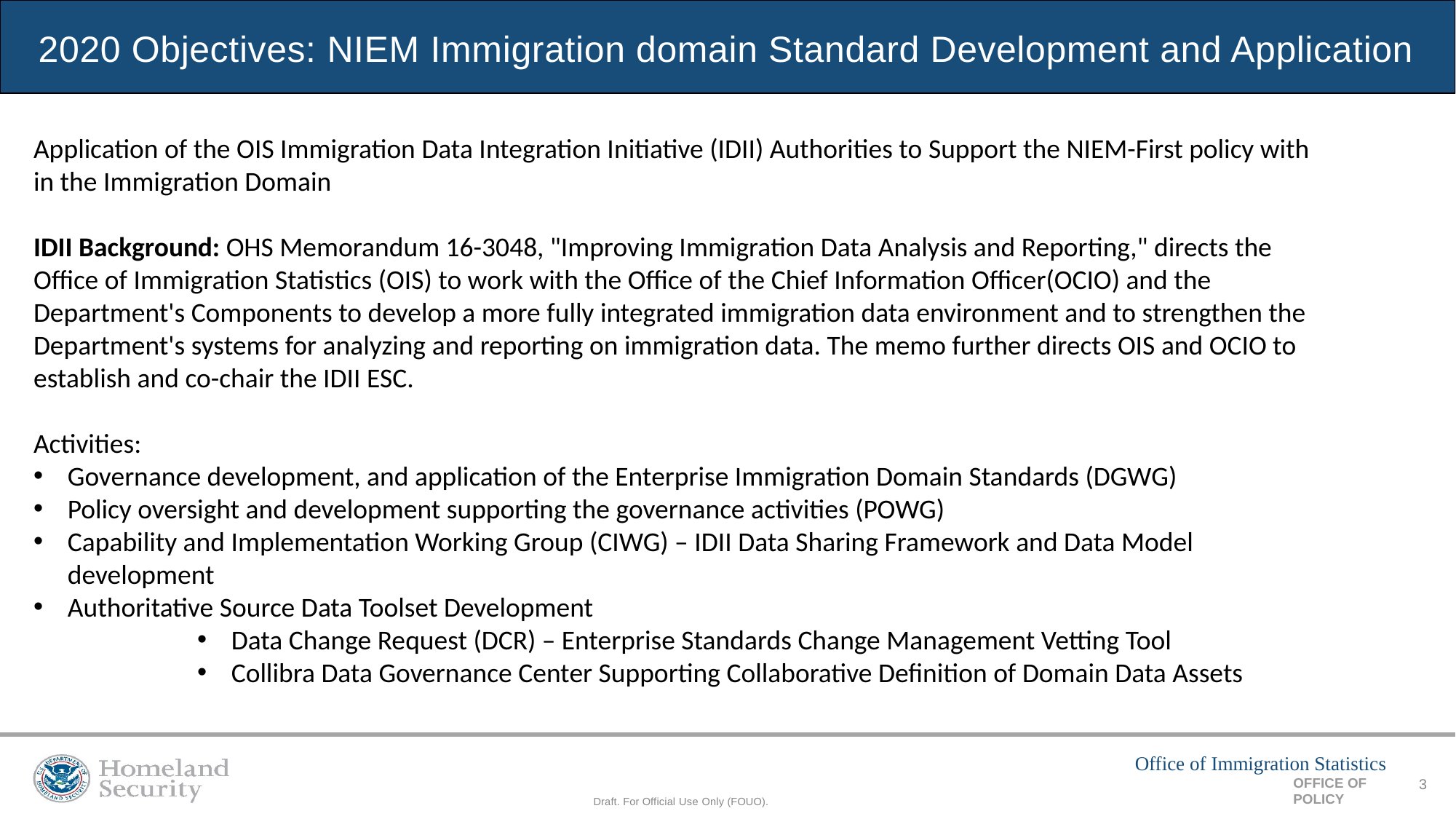

# 2020 Objectives: NIEM Immigration domain Standard Development and Application
Application of the OIS Immigration Data Integration Initiative (IDII) Authorities to Support the NIEM-First policy with in the Immigration Domain

IDII Background: OHS Memorandum 16-3048, "Improving Immigration Data Analysis and Reporting," directs the Office of Immigration Statistics (OIS) to work with the Office of the Chief Information Officer(OCIO) and the Department's Components to develop a more fully integrated immigration data environment and to strengthen the Department's systems for analyzing and reporting on immigration data. The memo further directs OIS and OCIO to establish and co-chair the IDII ESC.

Activities:
Governance development, and application of the Enterprise Immigration Domain Standards (DGWG)
Policy oversight and development supporting the governance activities (POWG)
Capability and Implementation Working Group (CIWG) – IDII Data Sharing Framework and Data Model development
Authoritative Source Data Toolset Development
Data Change Request (DCR) – Enterprise Standards Change Management Vetting Tool
Collibra Data Governance Center Supporting Collaborative Definition of Domain Data Assets

Office of Immigration Statistics
OFFICE OF POLICY
3
Draft. For Official Use Only (FOUO).